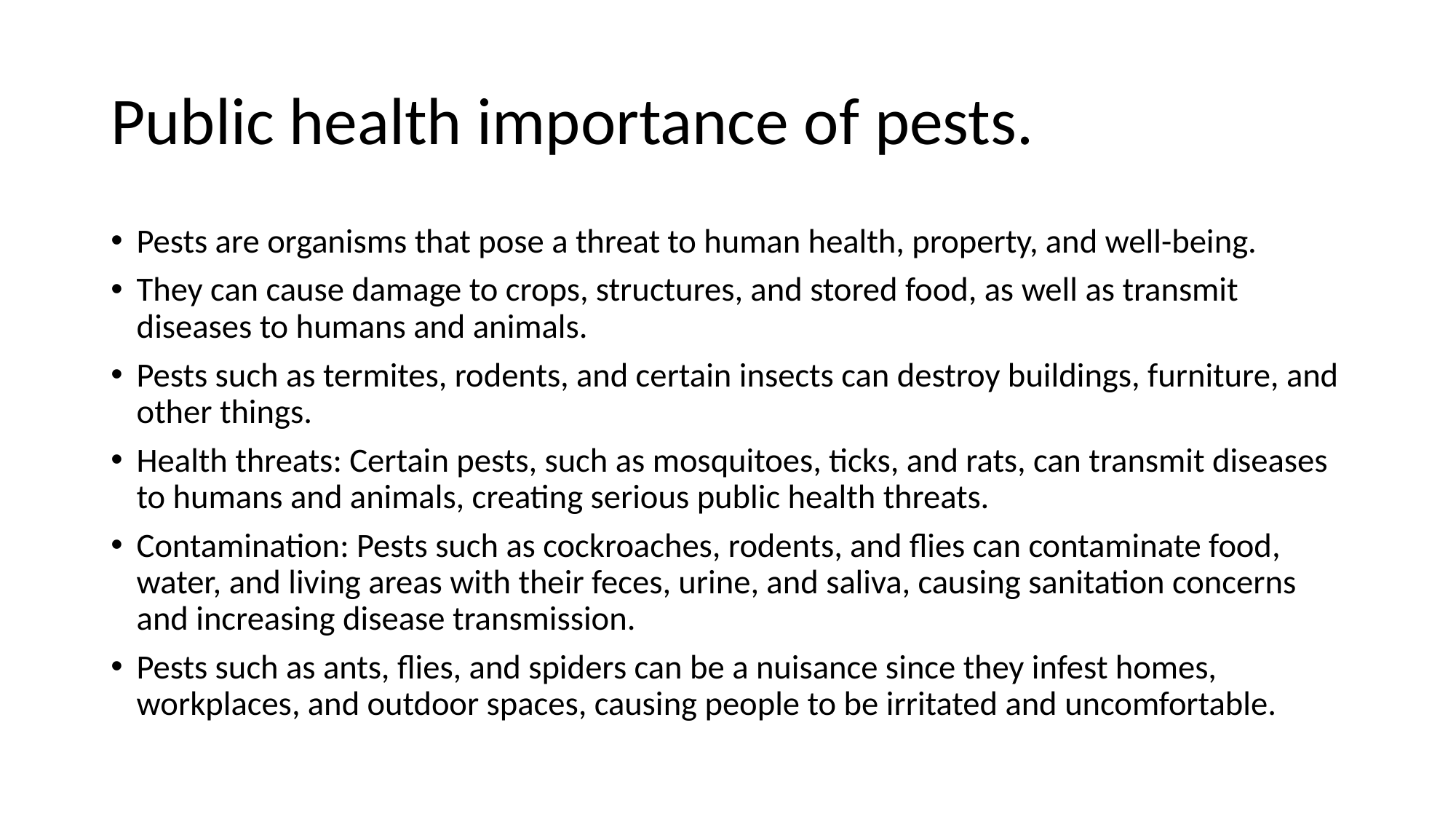

# Public health importance of pests.
Pests are organisms that pose a threat to human health, property, and well-being.
They can cause damage to crops, structures, and stored food, as well as transmit diseases to humans and animals.
Pests such as termites, rodents, and certain insects can destroy buildings, furniture, and other things.
Health threats: Certain pests, such as mosquitoes, ticks, and rats, can transmit diseases to humans and animals, creating serious public health threats.
Contamination: Pests such as cockroaches, rodents, and flies can contaminate food, water, and living areas with their feces, urine, and saliva, causing sanitation concerns and increasing disease transmission.
Pests such as ants, flies, and spiders can be a nuisance since they infest homes, workplaces, and outdoor spaces, causing people to be irritated and uncomfortable.